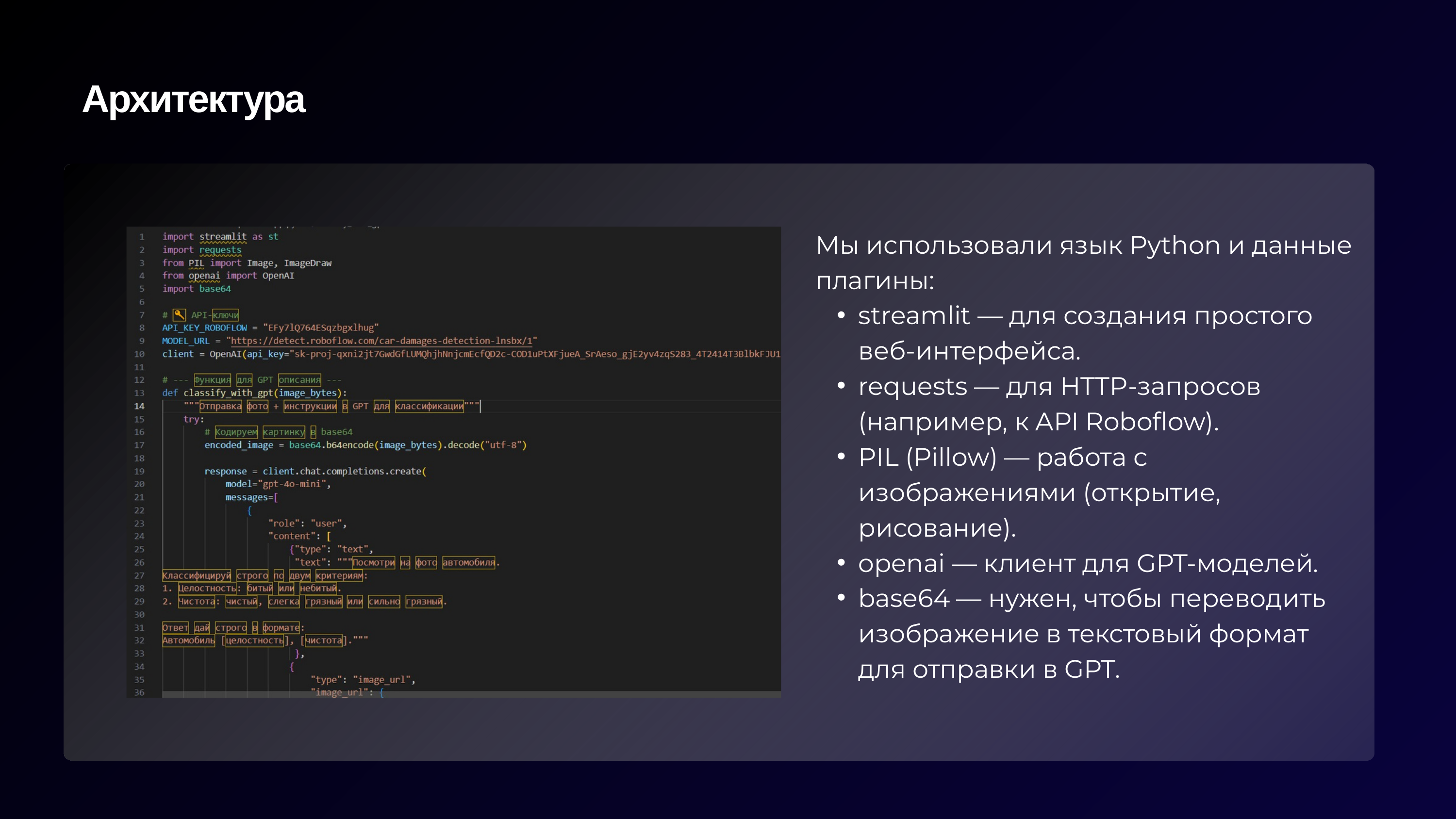

Архитектура

Мы использовали язык Python и данные плагины:
streamlit — для создания простого веб-интерфейса.
requests — для HTTP-запросов (например, к API Roboflow).
PIL (Pillow) — работа с изображениями (открытие, рисование).
openai — клиент для GPT-моделей.
base64 — нужен, чтобы переводить изображение в текстовый формат для отправки в GPT.